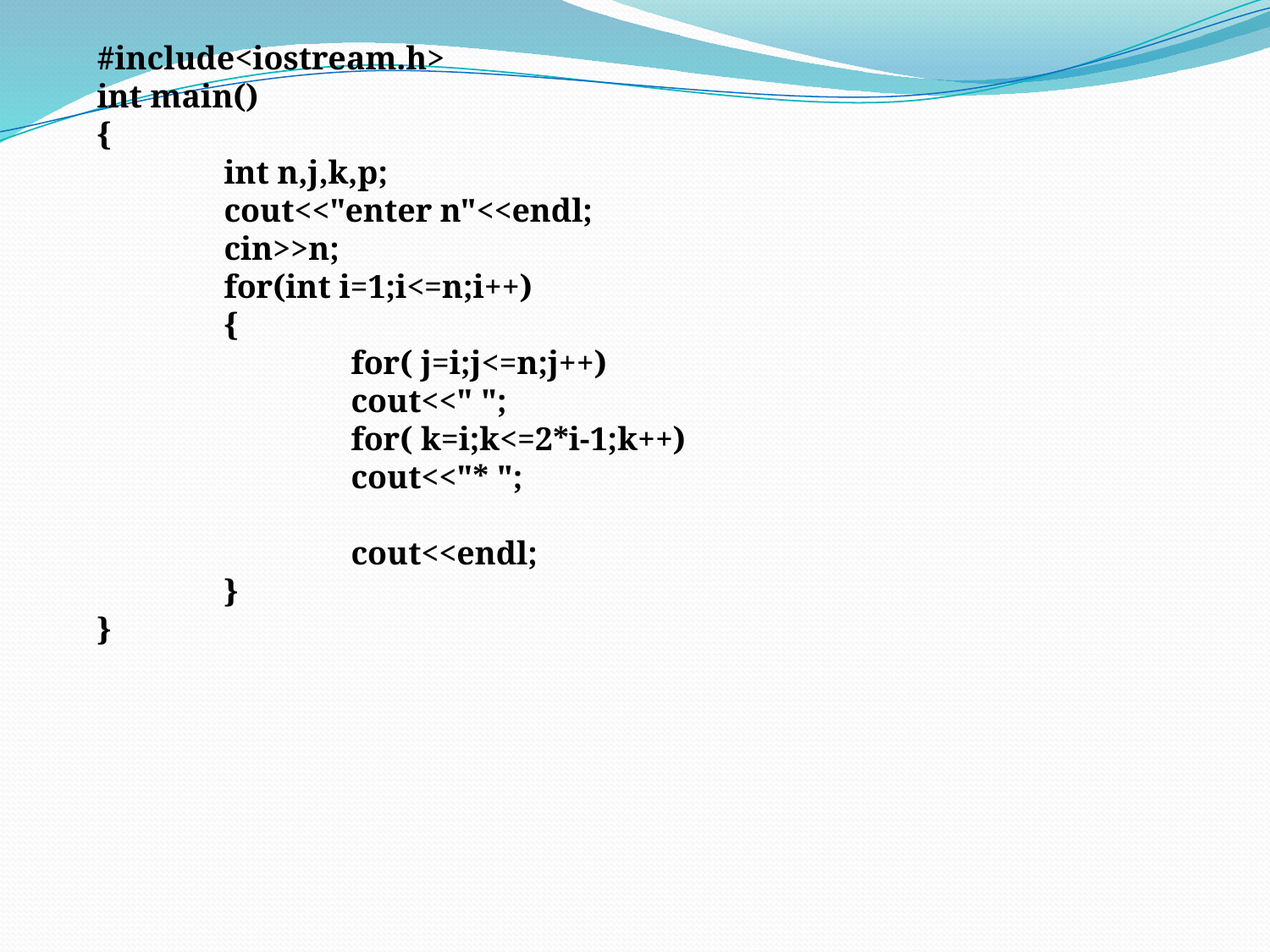

#include<iostream.h>
int main()
{
	int n,j,k,p;
	cout<<"enter n"<<endl;
	cin>>n;
	for(int i=1;i<=n;i++)
	{
		for( j=i;j<=n;j++)
		cout<<" ";
		for( k=i;k<=2*i-1;k++)
		cout<<"* ";

		cout<<endl;
	}
}